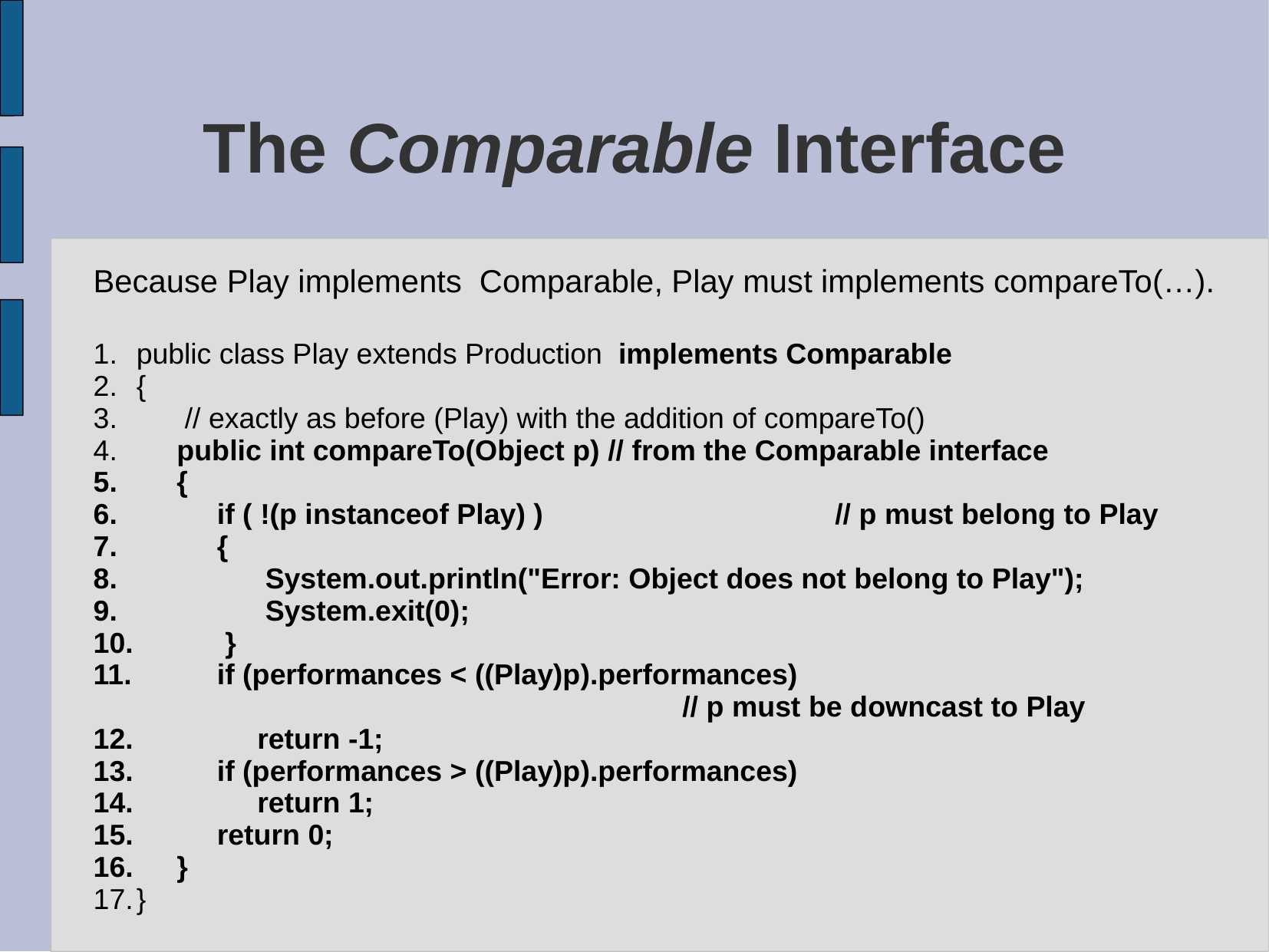

# The Comparable Interface
Because Play implements  Comparable, Play must implements compareTo(…).
public class Play extends Production  implements Comparable
{
      // exactly as before (Play) with the addition of compareTo()
     public int compareTo(Object p) // from the Comparable interface
     {
          if ( !(p instanceof Play) ) 			 // p must belong to Play
          {
                System.out.println("Error: Object does not belong to Play");
                System.exit(0);
           }
          if (performances < ((Play)p).performances)
                                                                    // p must be downcast to Play
               return -1;
          if (performances > ((Play)p).performances)
               return 1;
          return 0;
     }
}